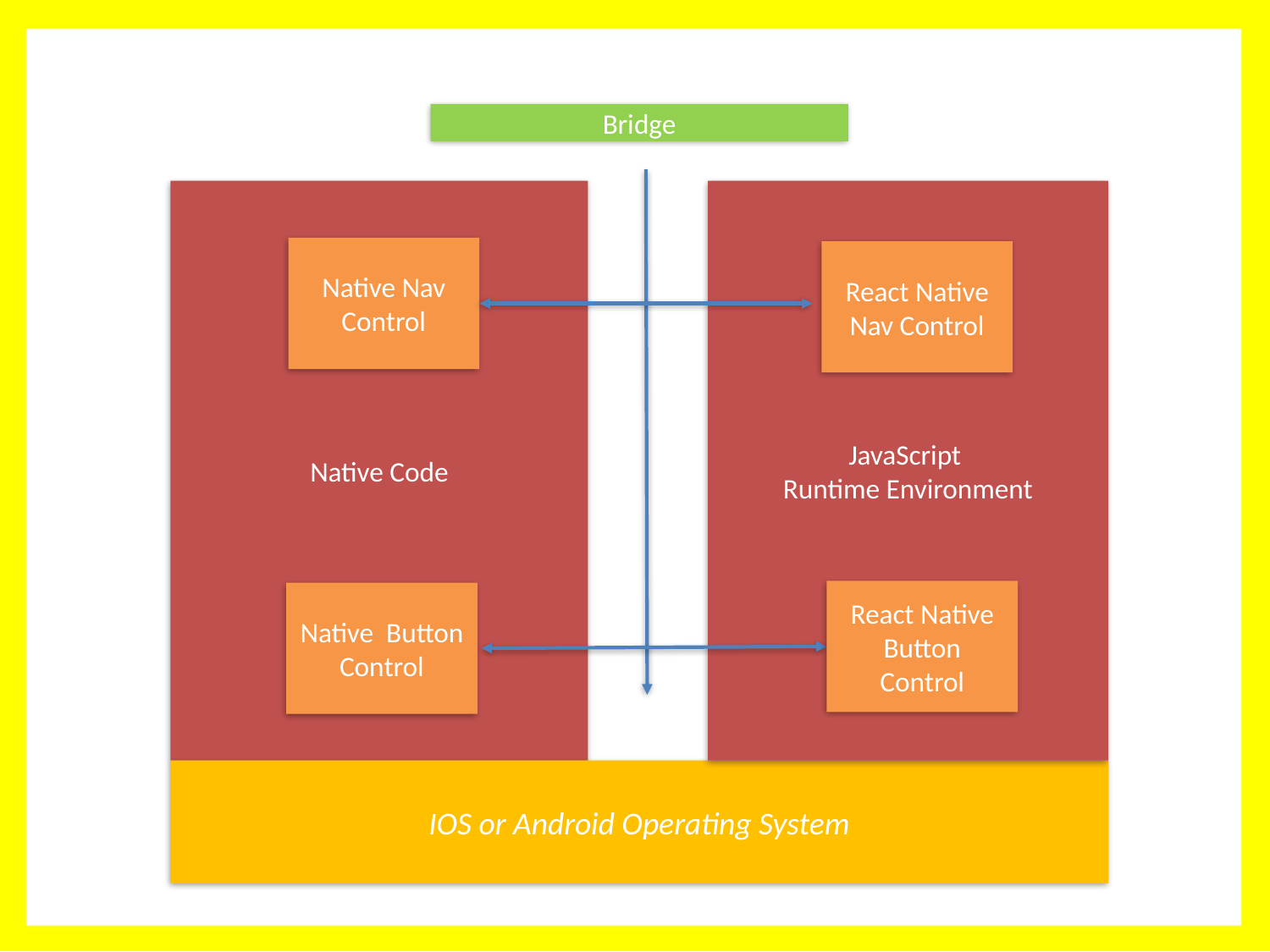

Bridge
Native Code
JavaScript
Runtime Environment
Native Nav Control
React Native Nav Control
React Native Button Control
Native  Button Control
IOS or Android Operating System